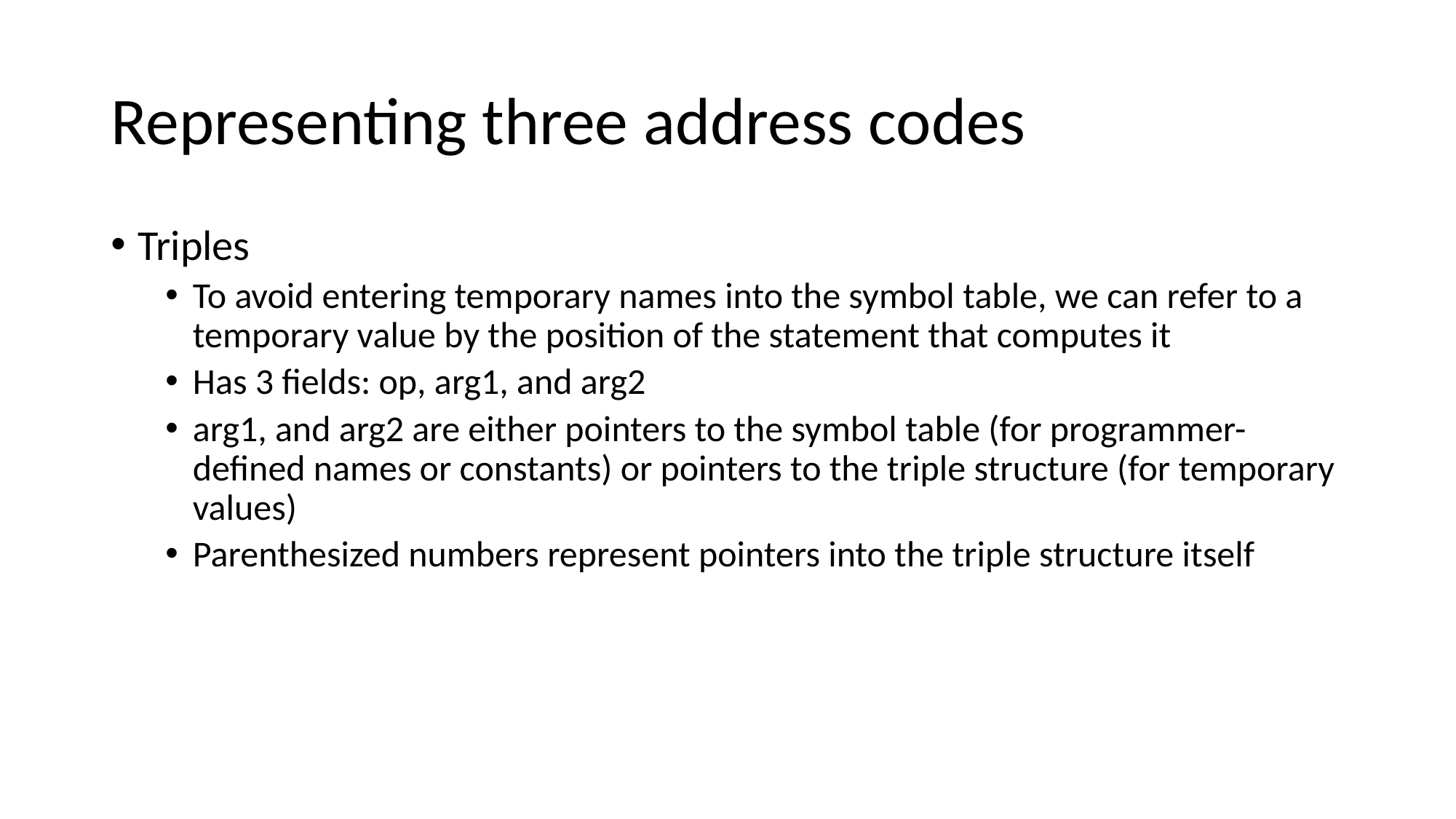

# Representing three address codes
Triples
To avoid entering temporary names into the symbol table, we can refer to a temporary value by the position of the statement that computes it
Has 3 fields: op, arg1, and arg2
arg1, and arg2 are either pointers to the symbol table (for programmer-defined names or constants) or pointers to the triple structure (for temporary values)
Parenthesized numbers represent pointers into the triple structure itself